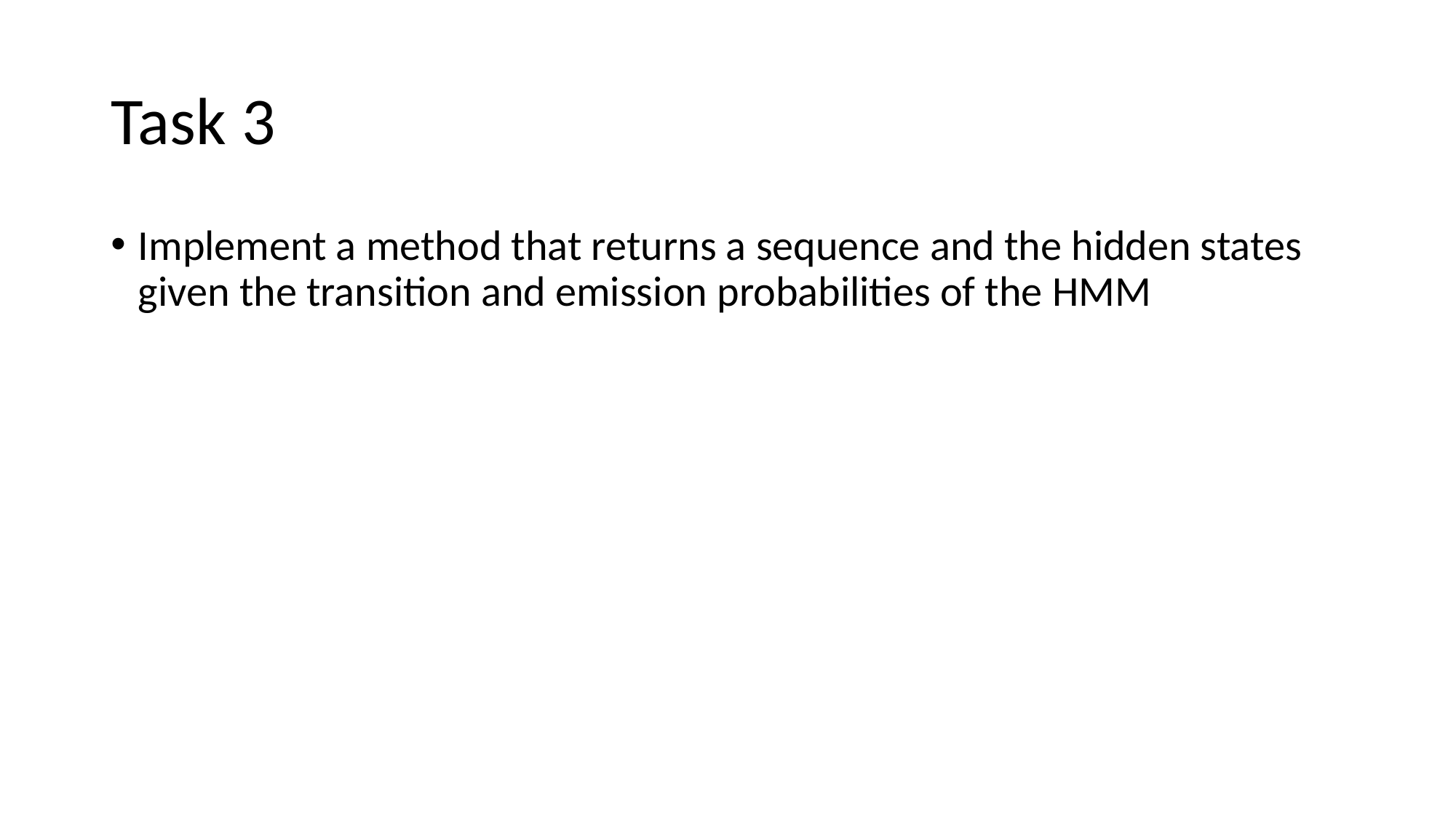

# Task 3
Implement a method that returns a sequence and the hidden states given the transition and emission probabilities of the HMM